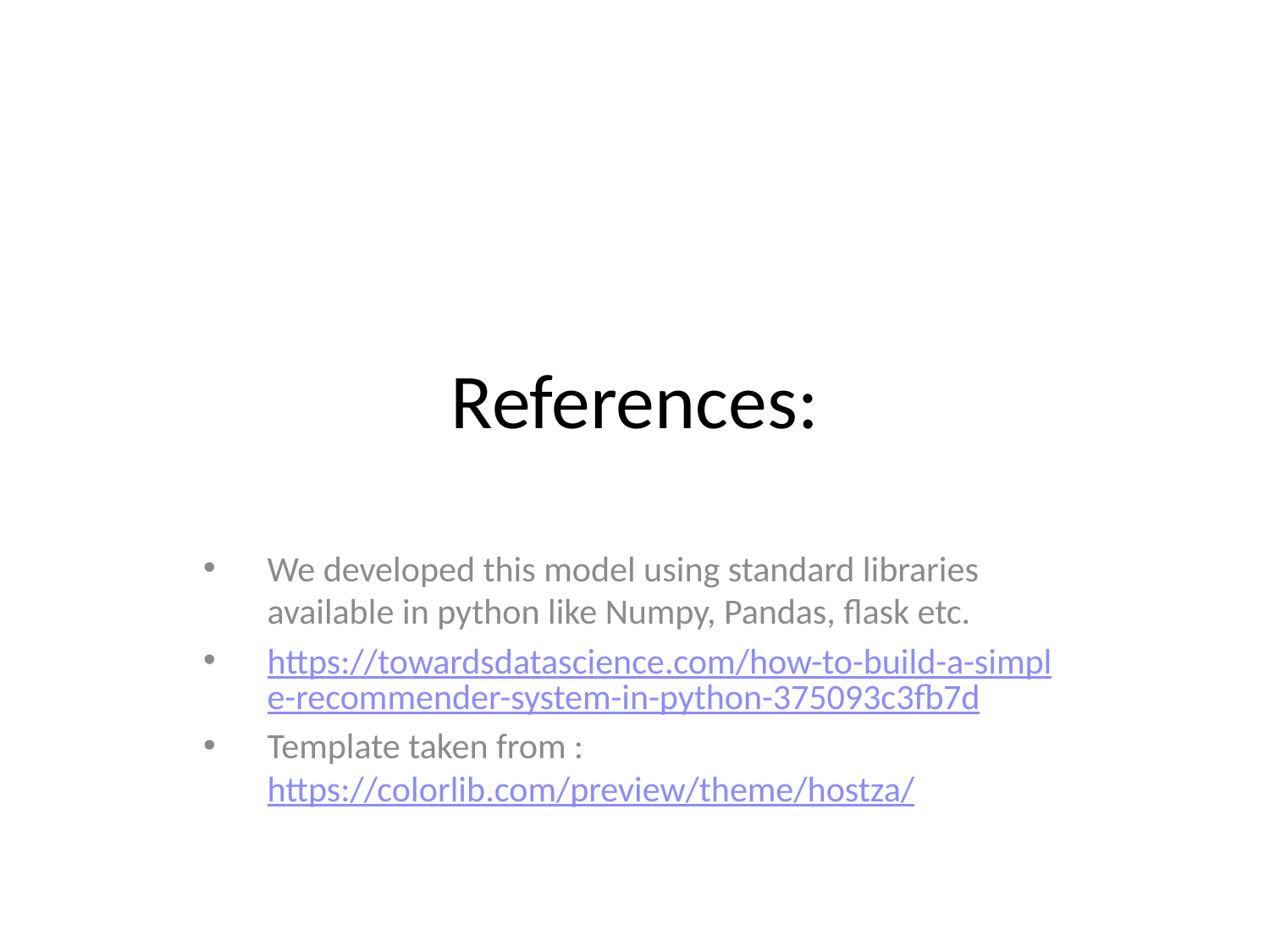

# References:
We developed this model using standard libraries available in python like Numpy, Pandas, flask etc.
https://towardsdatascience.com/how-to-build-a-simple-recommender-system-in-python-375093c3fb7d
Template taken from : https://colorlib.com/preview/theme/hostza/